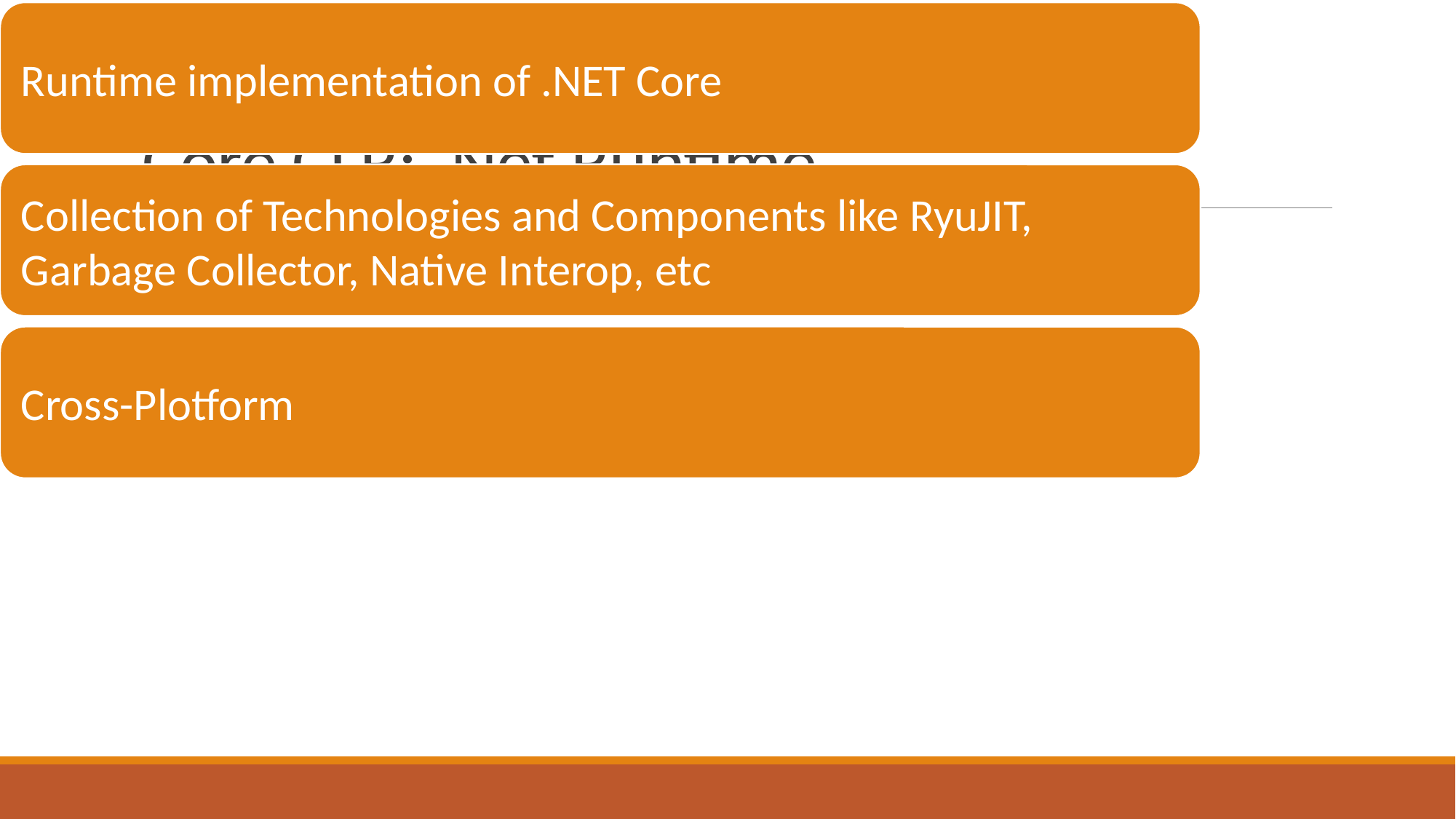

# Core CLR: .Net Runtime
Runtime implementation of .NET Core
Collection of Technologies and Components like RyuJIT, Garbage Collector, Native Interop, etc
Cross-Plotform